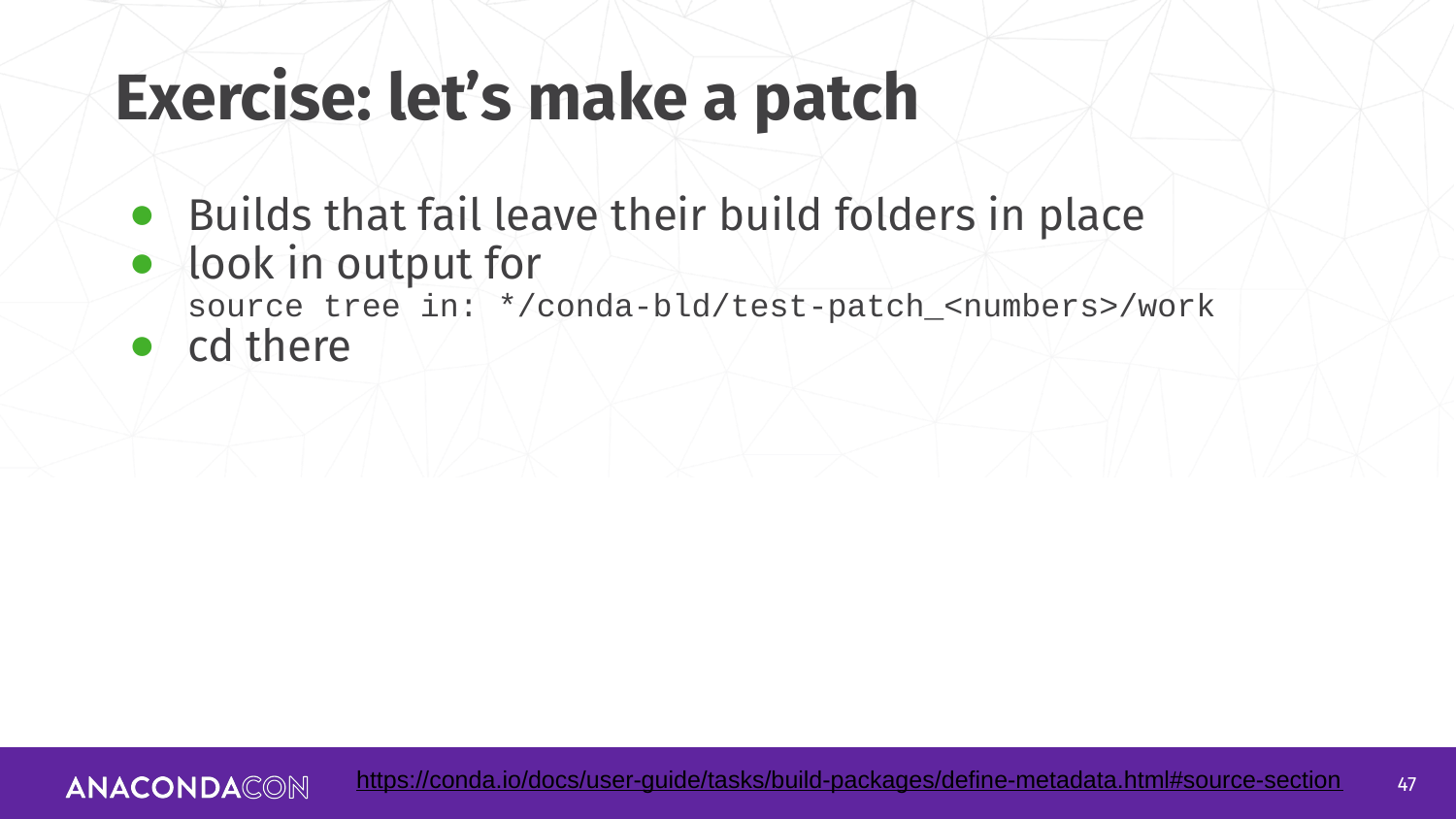

# Exercise: let’s make a patch
Builds that fail leave their build folders in place
look in output for
source tree in: */conda-bld/test-patch_<numbers>/work
cd there

https://conda.io/docs/user-guide/tasks/build-packages/define-metadata.html#source-section
47